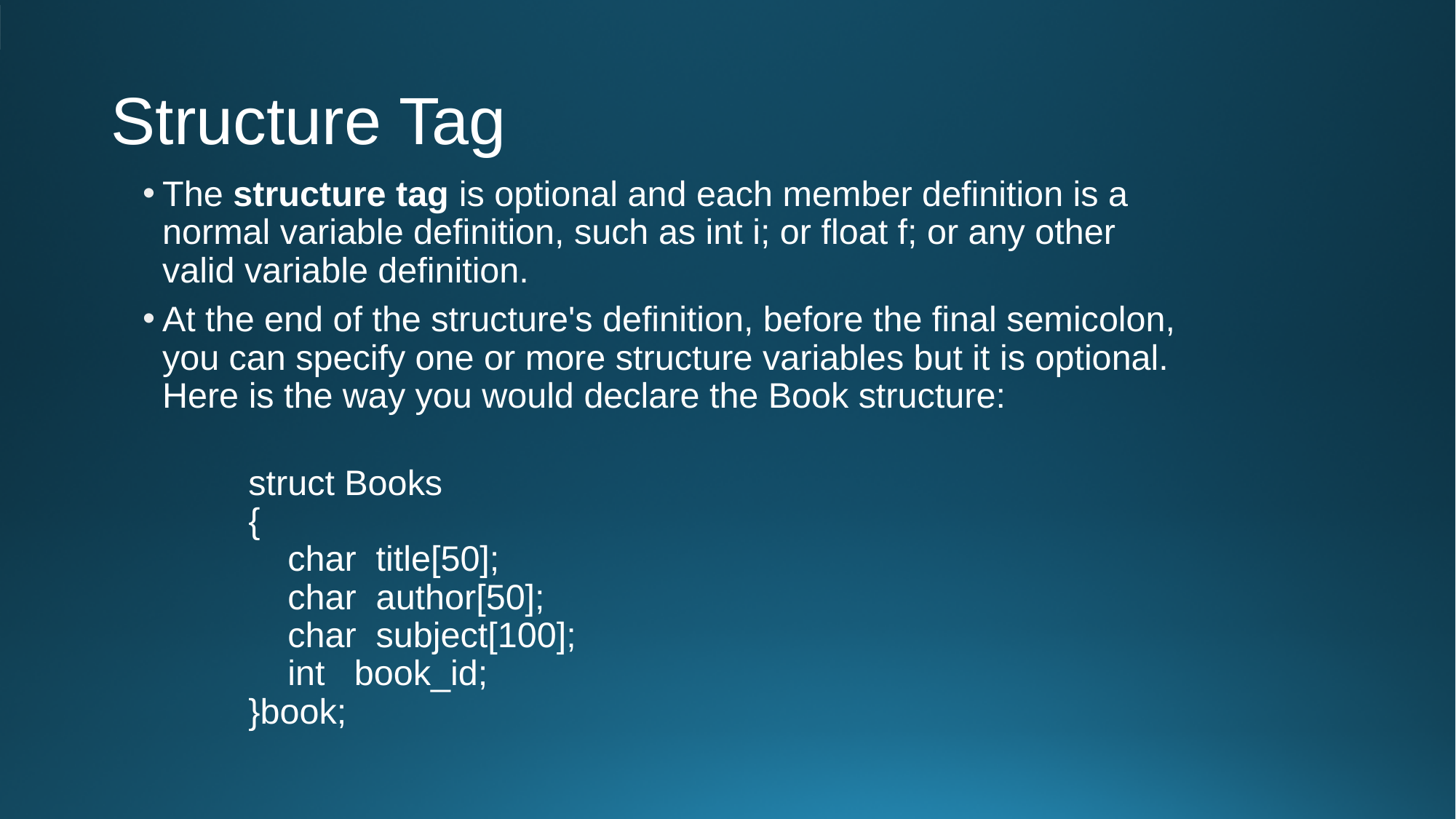

# Structure Tag
The structure tag is optional and each member definition is a normal variable definition, such as int i; or float f; or any other valid variable definition.
At the end of the structure's definition, before the final semicolon, you can specify one or more structure variables but it is optional. Here is the way you would declare the Book structure:

	struct Books
	{
	    char  title[50];
	    char  author[50];
	    char  subject[100];
	    int   book_id;
	}book;